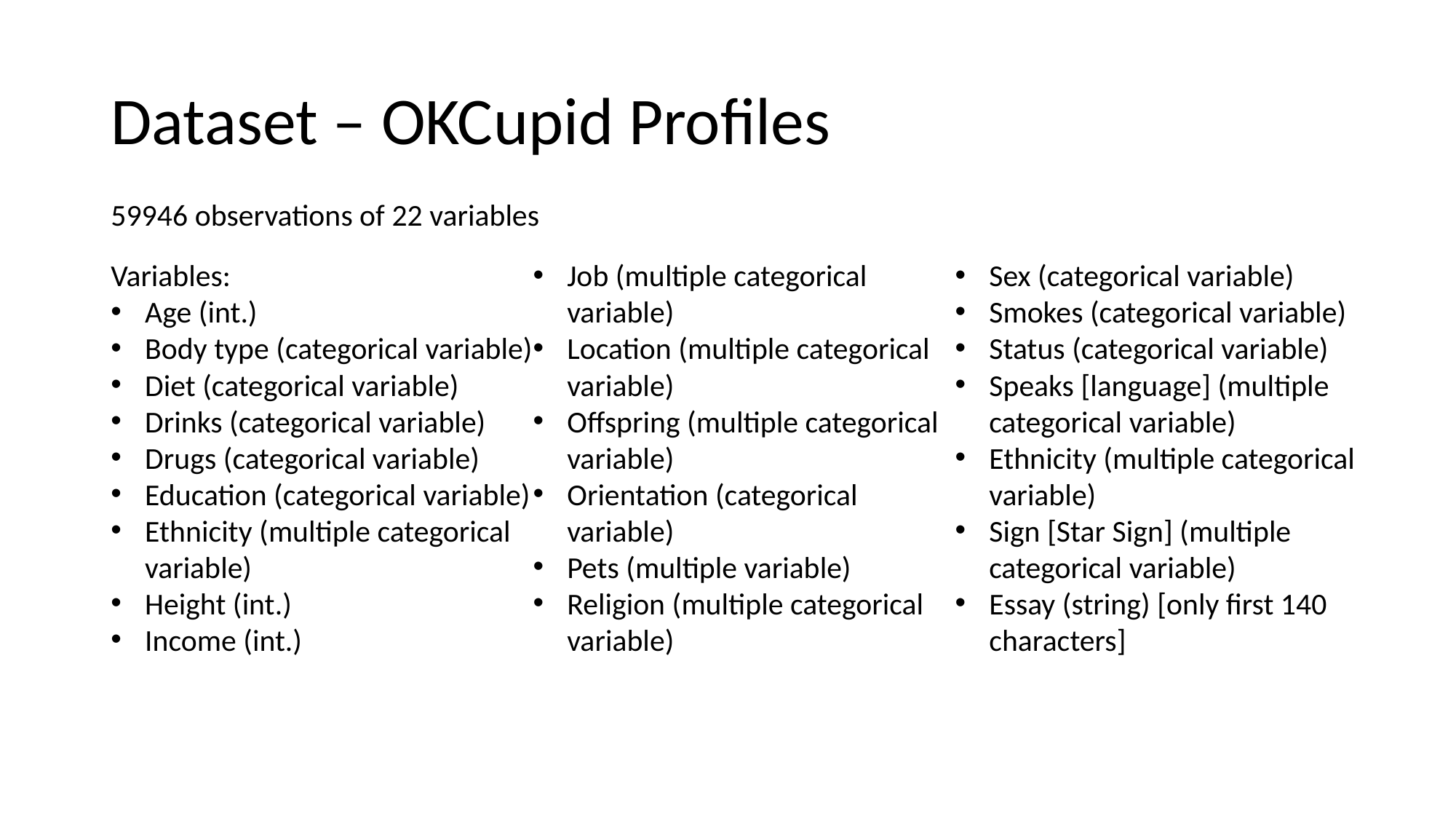

# Dataset – OKCupid Profiles
59946 observations of 22 variables
Variables:
Age (int.)
Body type (categorical variable)
Diet (categorical variable)
Drinks (categorical variable)
Drugs (categorical variable)
Education (categorical variable)
Ethnicity (multiple categorical variable)
Height (int.)
Income (int.)
Job (multiple categorical variable)
Location (multiple categorical variable)
Offspring (multiple categorical variable)
Orientation (categorical variable)
Pets (multiple variable)
Religion (multiple categorical variable)
Sex (categorical variable)
Smokes (categorical variable)
Status (categorical variable)
Speaks [language] (multiple categorical variable)
Ethnicity (multiple categorical variable)
Sign [Star Sign] (multiple categorical variable)
Essay (string) [only first 140 characters]